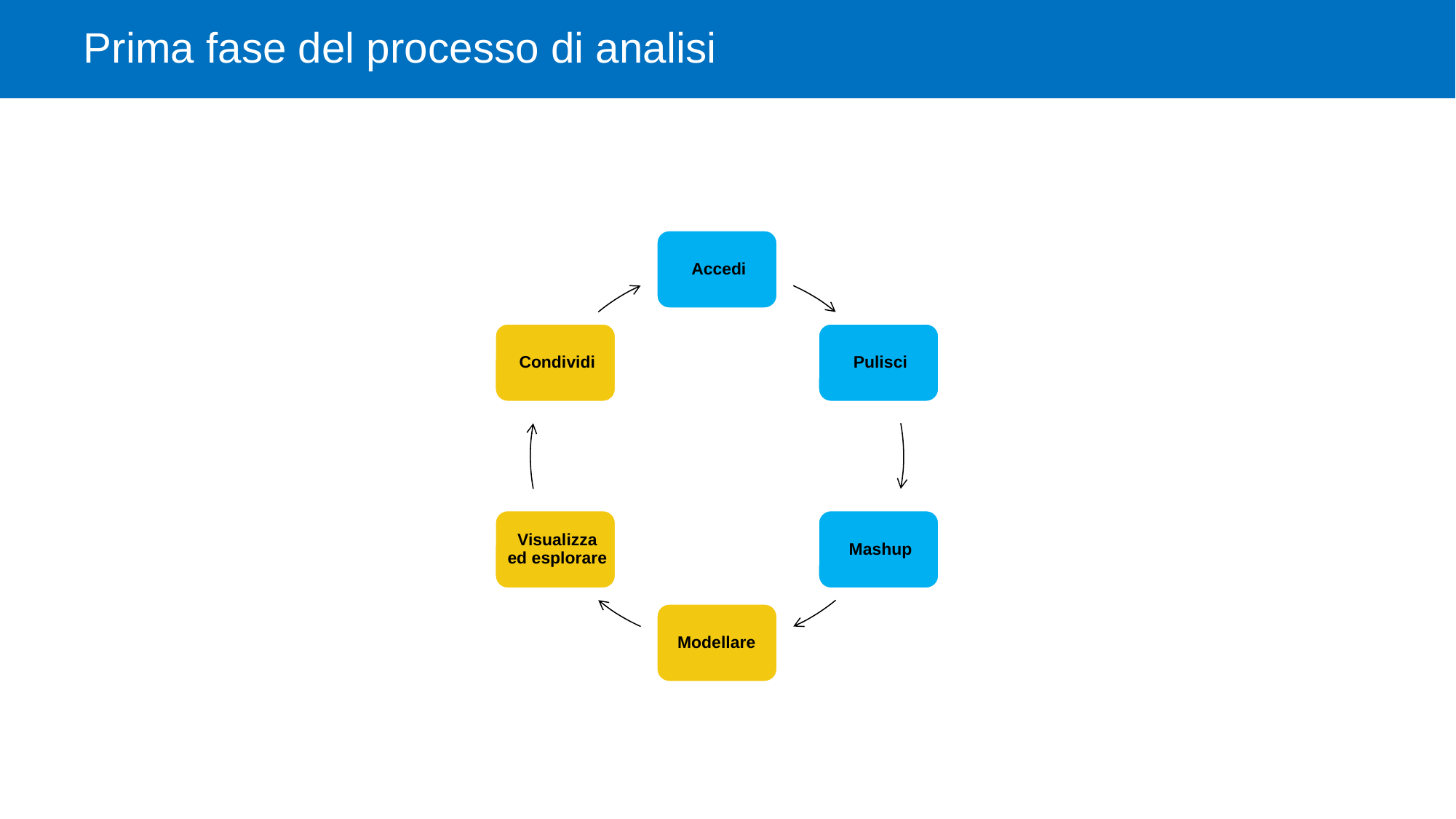

# Prima fase del processo di analisi
Accedi
Pulisci
Mashup
Modellare
Visualizza ed esplorare
Condividi